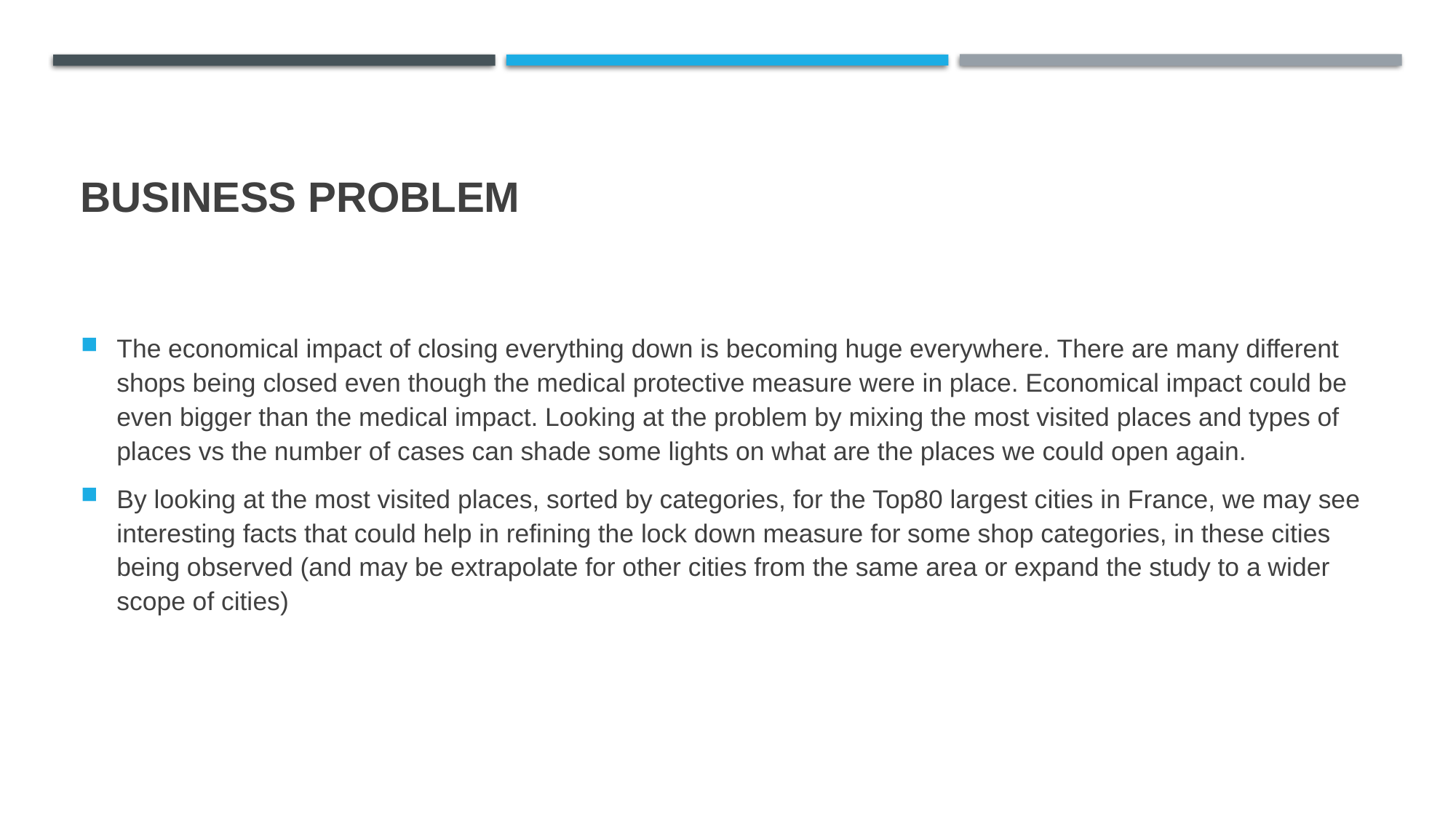

# Business Problem
The economical impact of closing everything down is becoming huge everywhere. There are many different shops being closed even though the medical protective measure were in place. Economical impact could be even bigger than the medical impact. Looking at the problem by mixing the most visited places and types of places vs the number of cases can shade some lights on what are the places we could open again.
By looking at the most visited places, sorted by categories, for the Top80 largest cities in France, we may see interesting facts that could help in refining the lock down measure for some shop categories, in these cities being observed (and may be extrapolate for other cities from the same area or expand the study to a wider scope of cities)